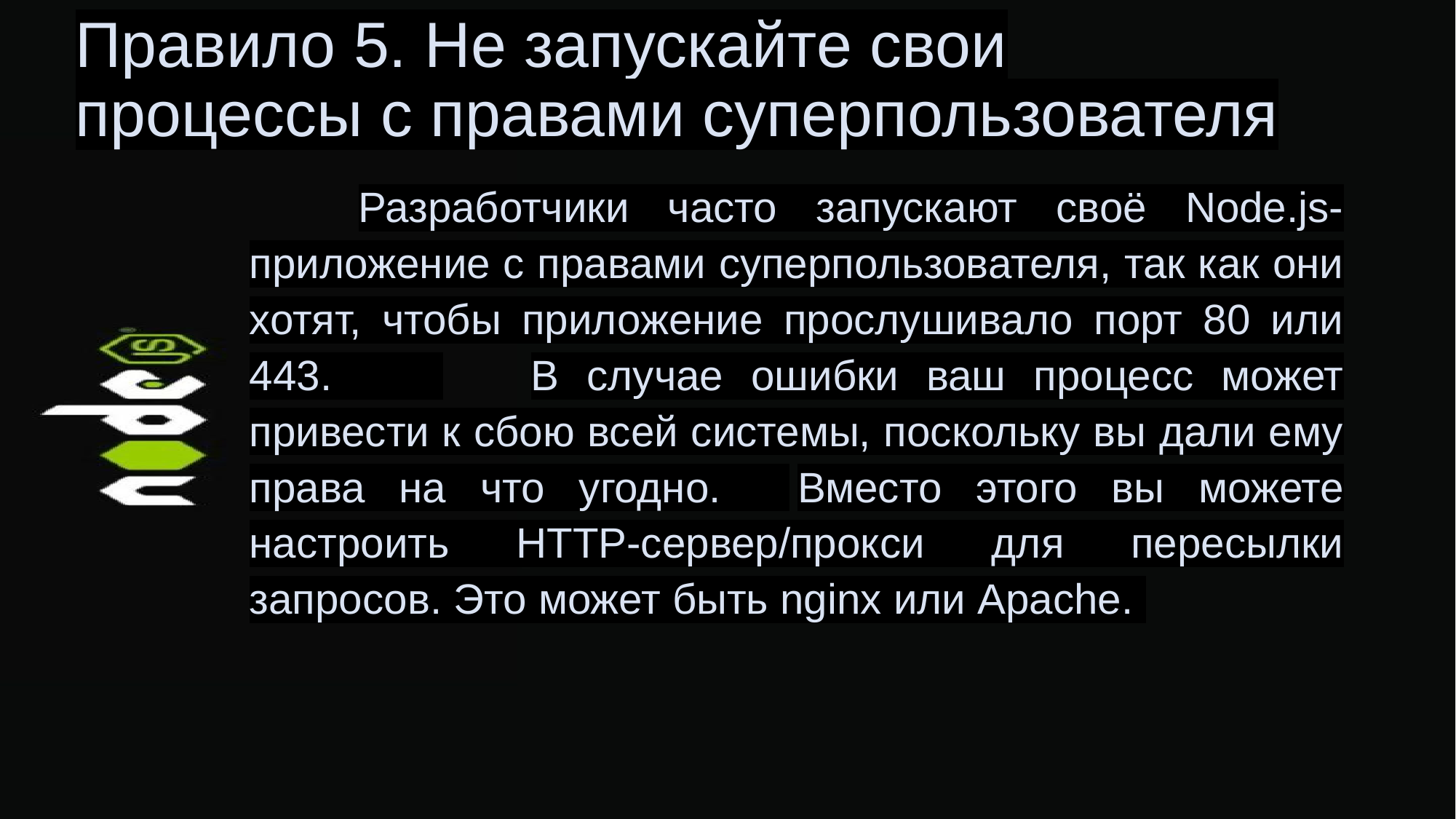

# Правило 5. Не запускайте свои процессы с правами суперпользователя
	Разработчики часто запускают своё Node.js-приложение с правами суперпользователя, так как они хотят, чтобы приложение прослушивало порт 80 или 443.    	В случае ошибки ваш процесс может привести к сбою всей системы, поскольку вы дали ему права на что угодно.  	Вместо этого вы можете настроить HTTP-сервер/прокси для пересылки запросов. Это может быть nginx или Apache.